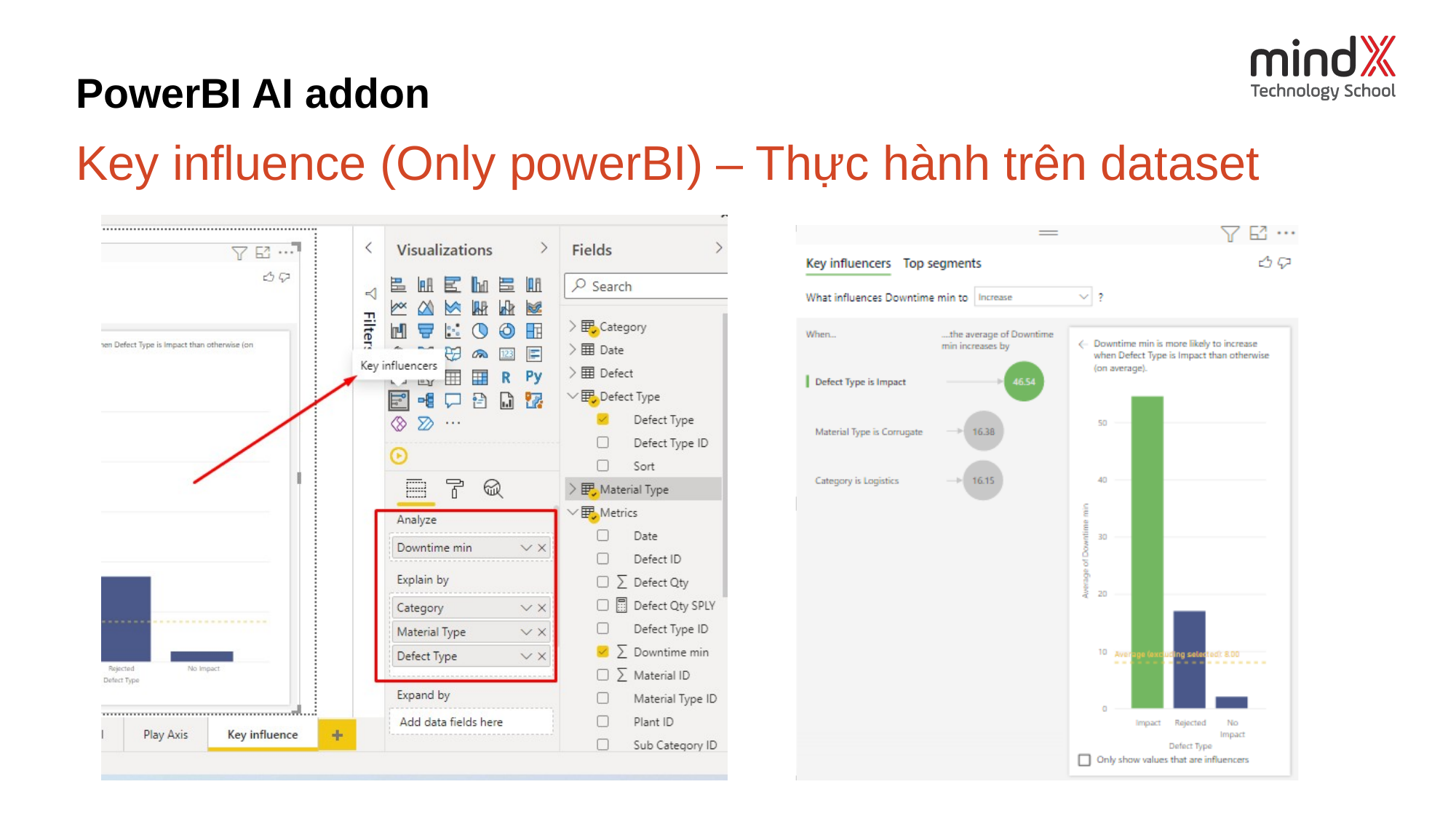

PowerBI AI addon
Key influence (Only powerBI) – Thực hành trên dataset